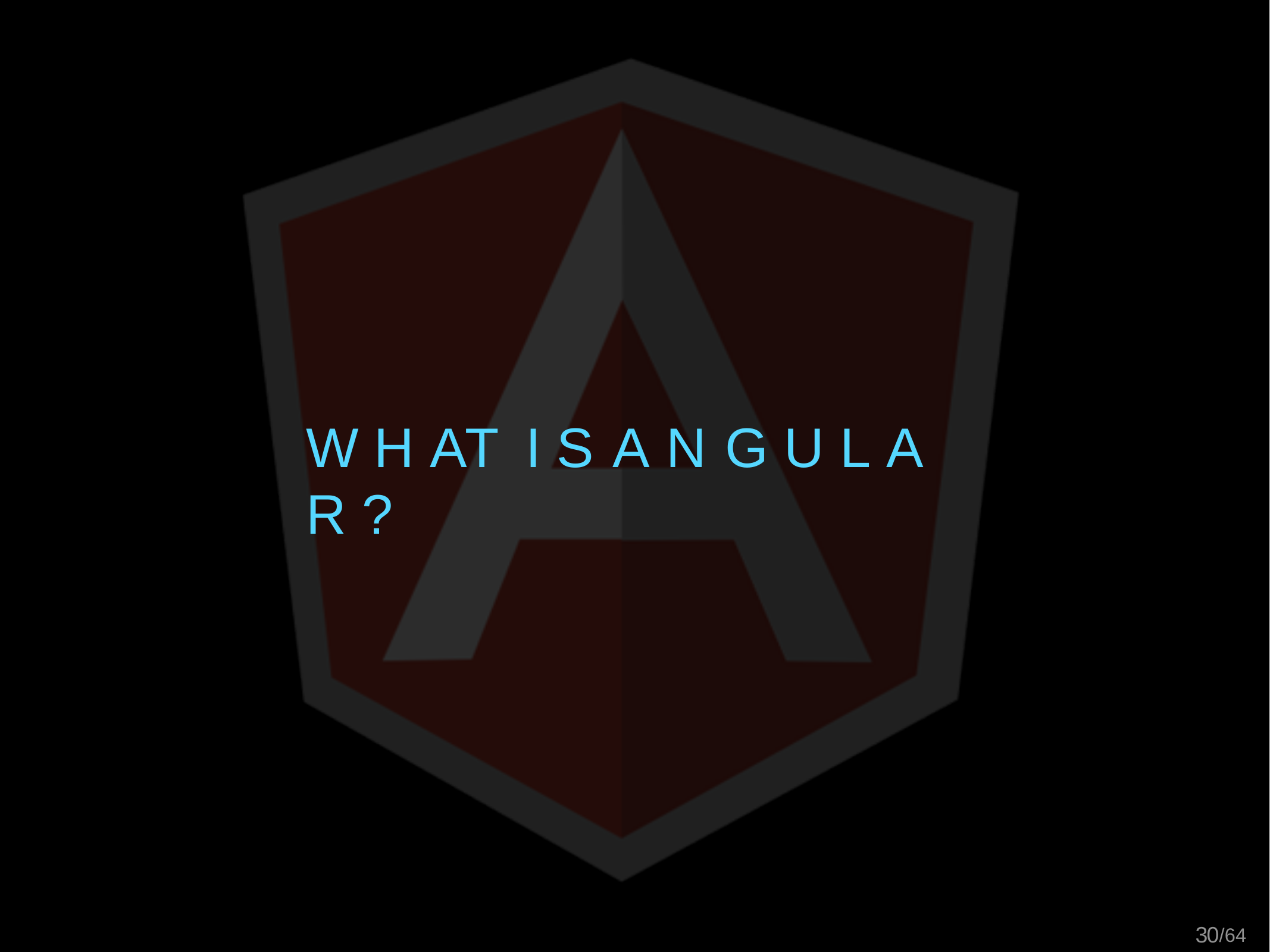

# W H AT	I S	A N G U L A R ?
30/64